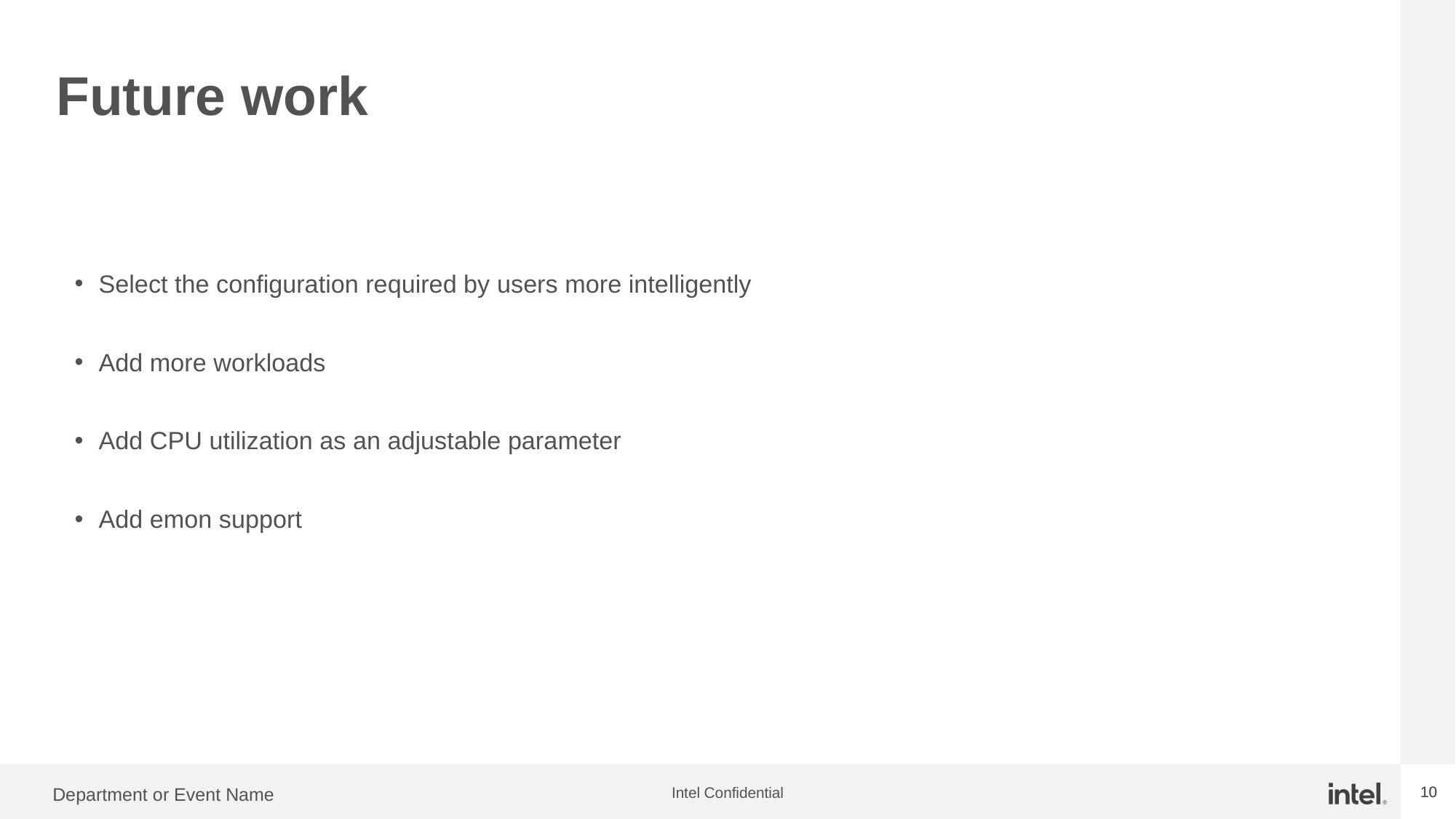

# Future work
Select the configuration required by users more intelligently

Add more workloads

Add CPU utilization as an adjustable parameter

Add emon support